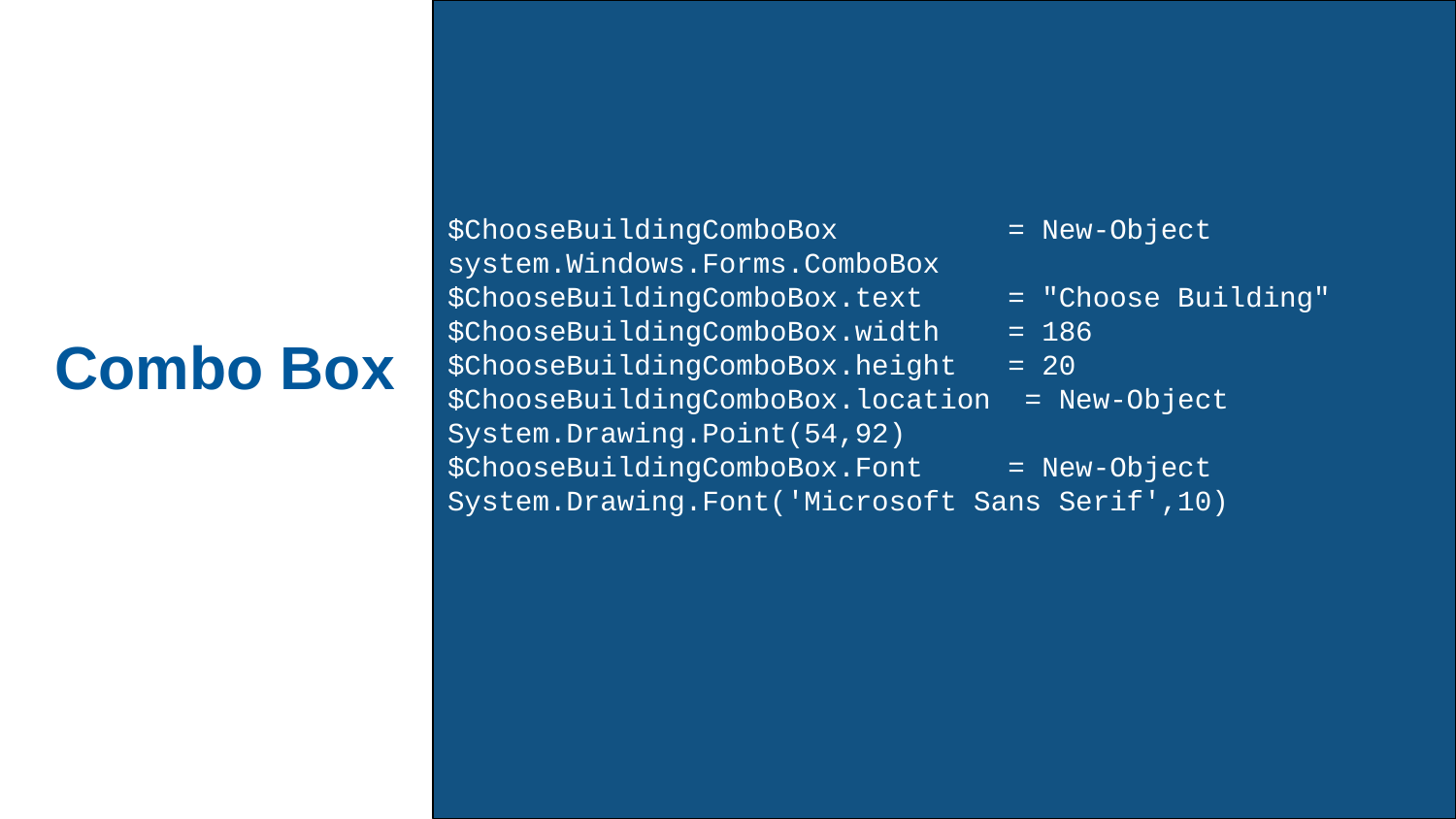

$ChooseBuildingComboBox          = New-Object system.Windows.Forms.ComboBox
$ChooseBuildingComboBox.text     = "Choose Building" $ChooseBuildingComboBox.width    = 186 $ChooseBuildingComboBox.height   = 20 $ChooseBuildingComboBox.location  = New-Object System.Drawing.Point(54,92)
$ChooseBuildingComboBox.Font     = New-Object System.Drawing.Font('Microsoft Sans Serif',10)

# Combo Box